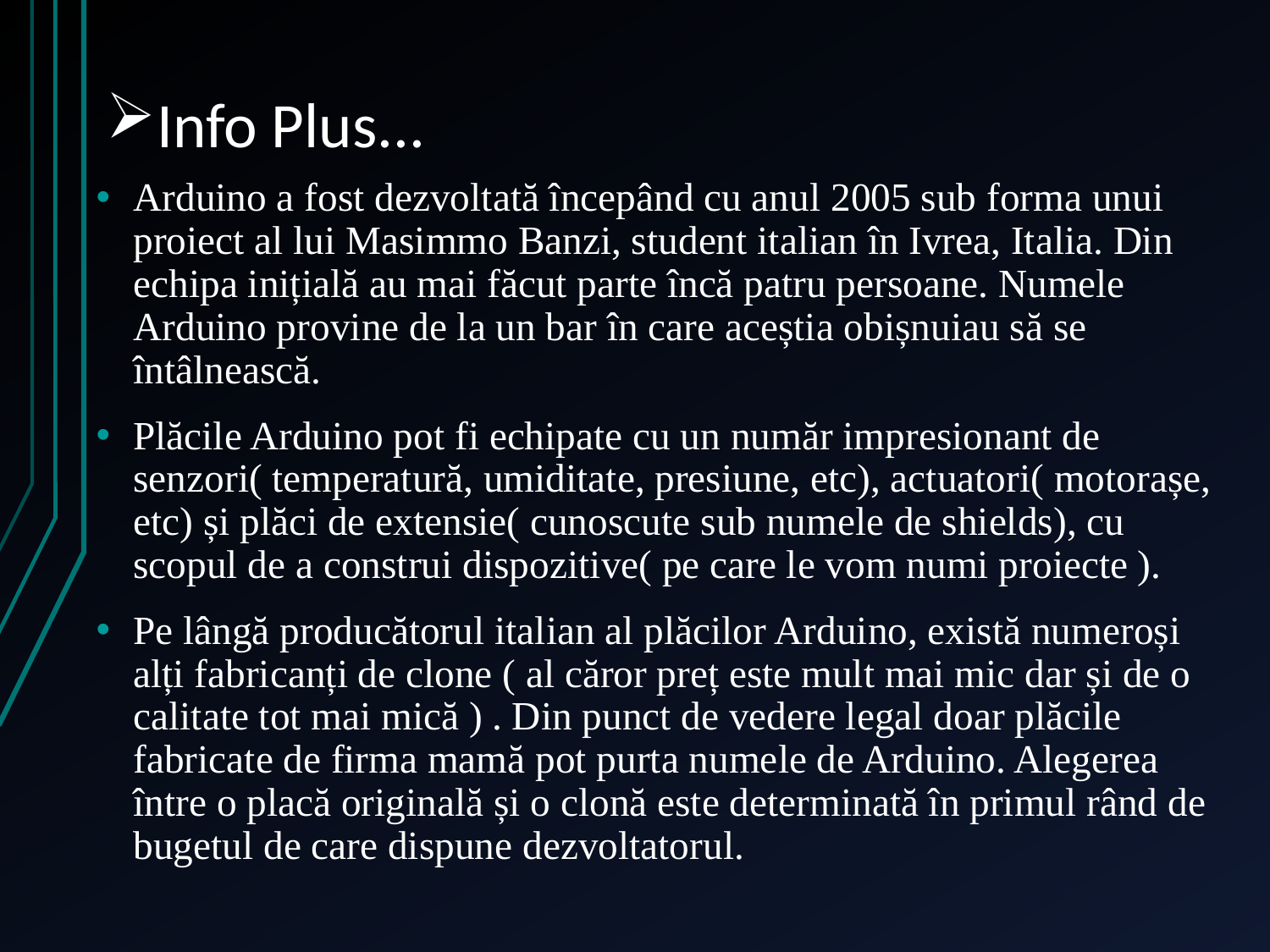

# Info Plus...
Arduino a fost dezvoltată începând cu anul 2005 sub forma unui proiect al lui Masimmo Banzi, student italian în Ivrea, Italia. Din echipa inițială au mai făcut parte încă patru persoane. Numele Arduino provine de la un bar în care aceștia obișnuiau să se întâlnească.
Plăcile Arduino pot fi echipate cu un număr impresionant de senzori( temperatură, umiditate, presiune, etc), actuatori( motorașe, etc) și plăci de extensie( cunoscute sub numele de shields), cu scopul de a construi dispozitive( pe care le vom numi proiecte ).
Pe lângă producătorul italian al plăcilor Arduino, există numeroși  alți fabricanți de clone ( al căror preț este mult mai mic dar și de o calitate tot mai mică ) . Din punct de vedere legal doar plăcile fabricate de firma mamă pot purta numele de Arduino. Alegerea între o placă originală și o clonă este determinată în primul rând de bugetul de care dispune dezvoltatorul.